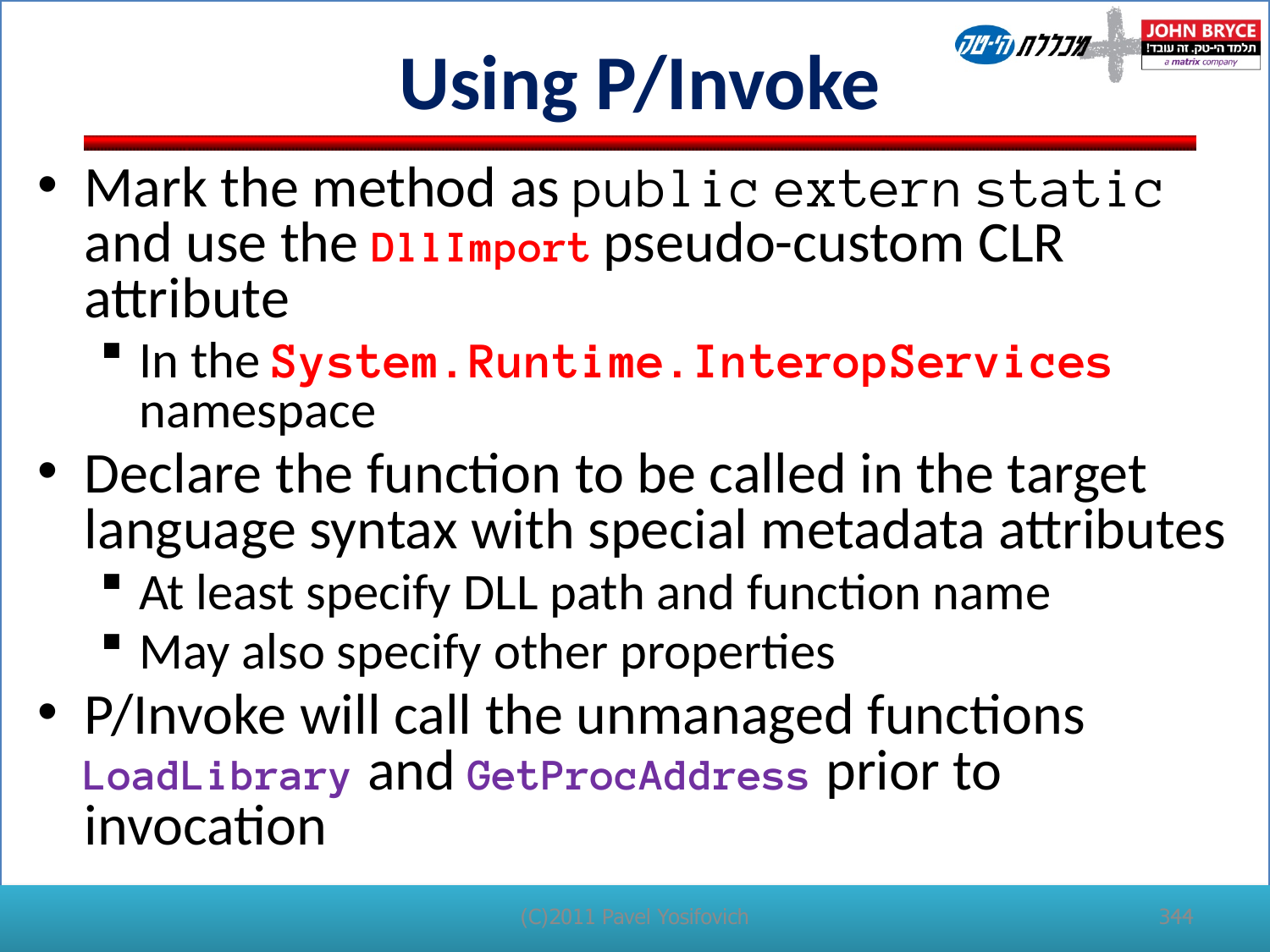

# Using P/Invoke
Mark the method as public extern static and use the DllImport pseudo-custom CLR attribute
In the System.Runtime.InteropServices namespace
Declare the function to be called in the target language syntax with special metadata attributes
At least specify DLL path and function name
May also specify other properties
P/Invoke will call the unmanaged functions LoadLibrary and GetProcAddress prior to invocation
(C)2011 Pavel Yosifovich
344